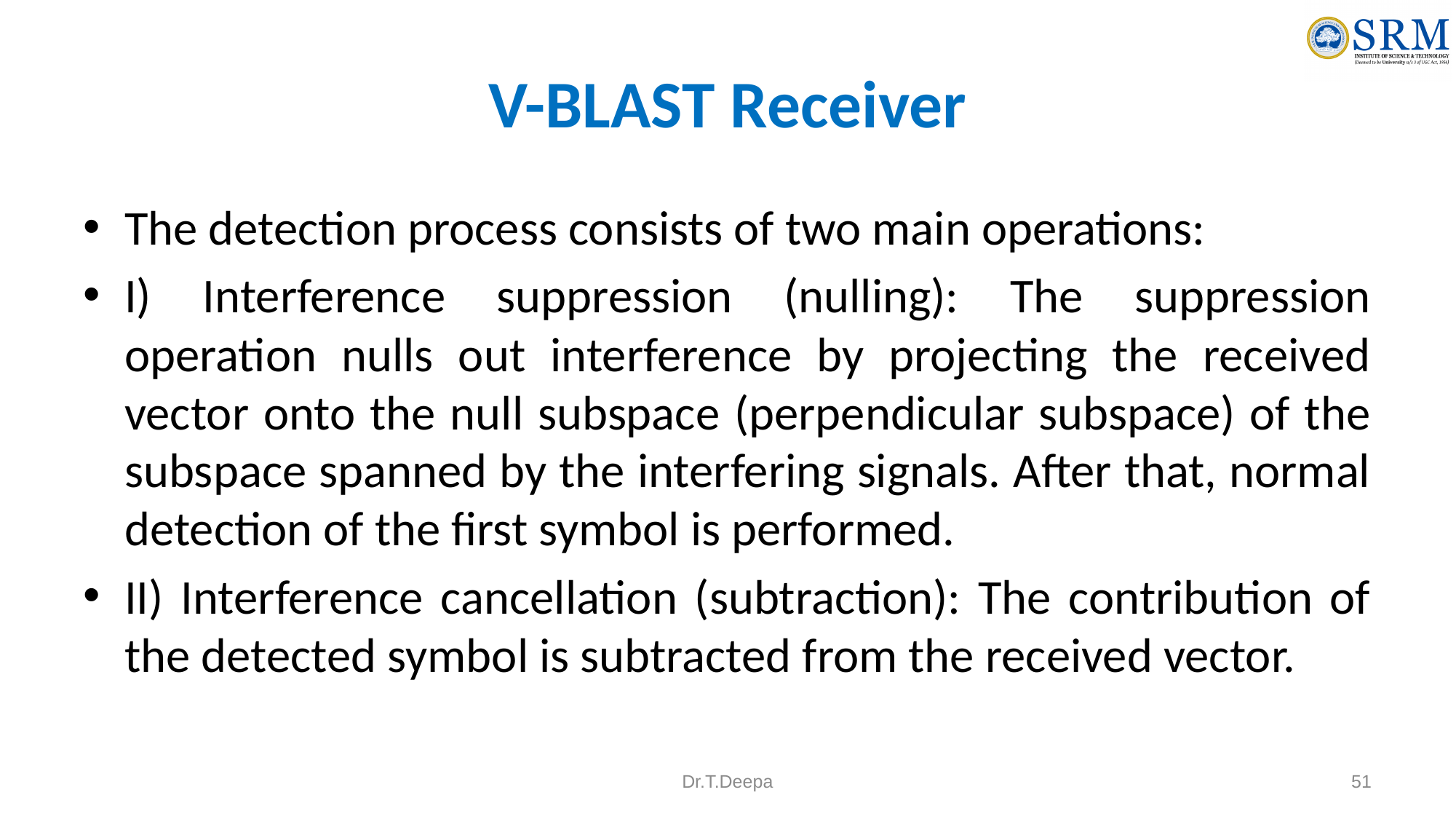

# V-BLAST Receiver
The detection process consists of two main operations:
I) Interference suppression (nulling): The suppression operation nulls out interference by projecting the received vector onto the null subspace (perpendicular subspace) of the subspace spanned by the interfering signals. After that, normal detection of the first symbol is performed.
II) Interference cancellation (subtraction): The contribution of the detected symbol is subtracted from the received vector.
Dr.T.Deepa
51